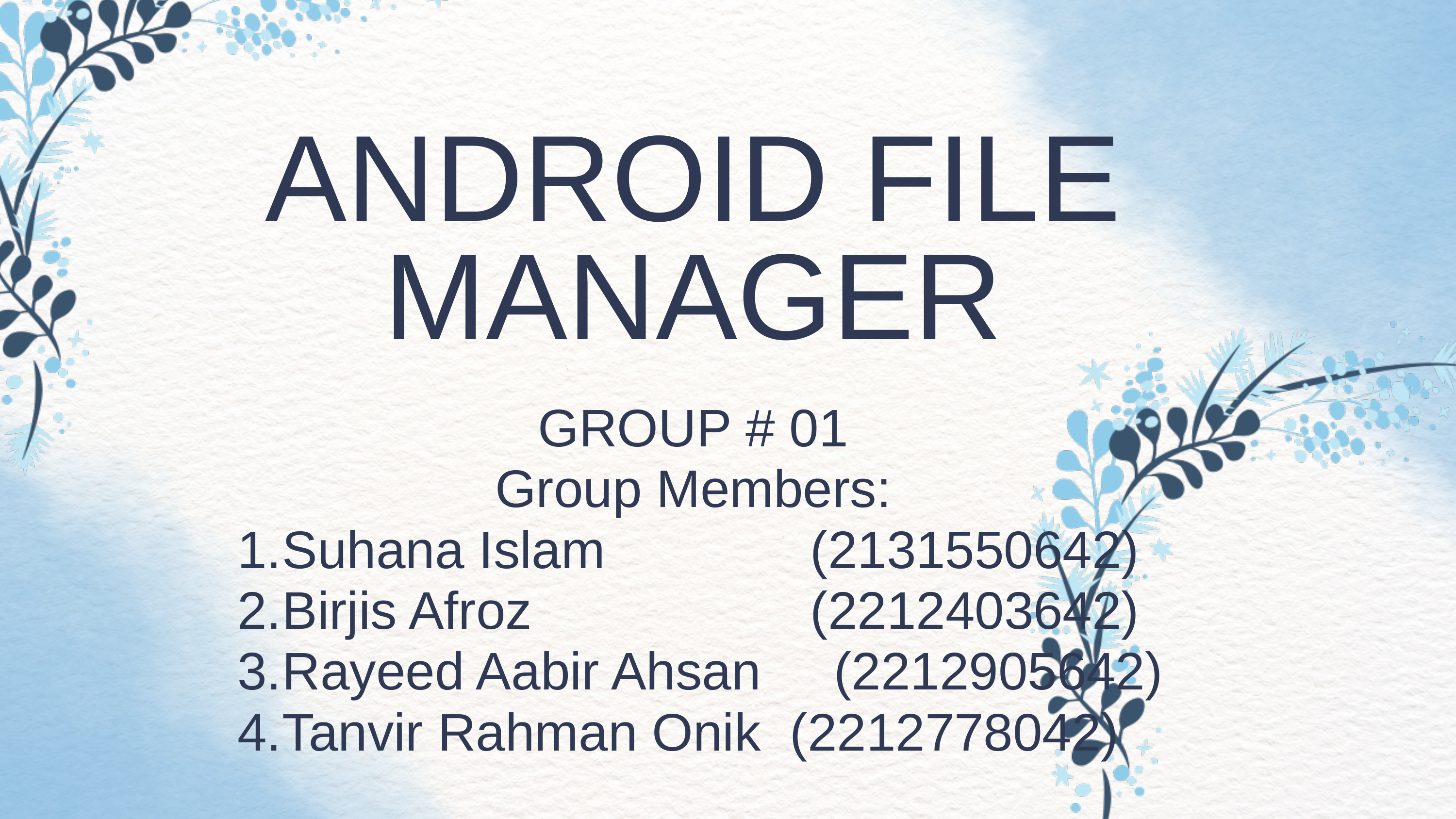

ANDROID FILE MANAGER

GROUP # 01
Group Members:
Suhana Islam              (2131550642)
Birjis Afroz                   (2212403642)
Rayeed Aabir Ahsan     (2212905642)
Tanvir Rahman Onik  (2212778042)